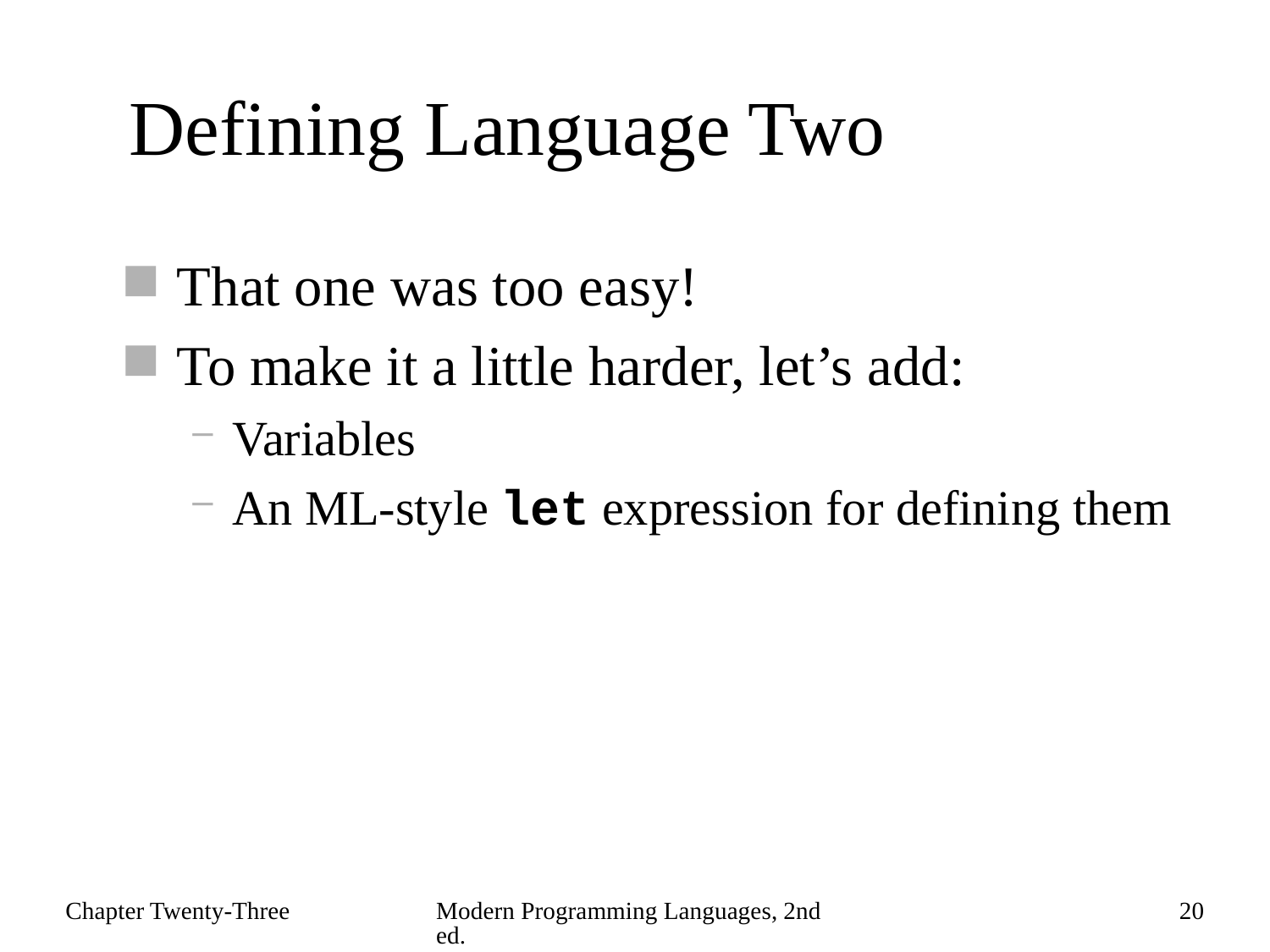

# Defining Language Two
That one was too easy!
To make it a little harder, let’s add:
Variables
An ML-style let expression for defining them
Chapter Twenty-Three
Modern Programming Languages, 2nd ed.
20